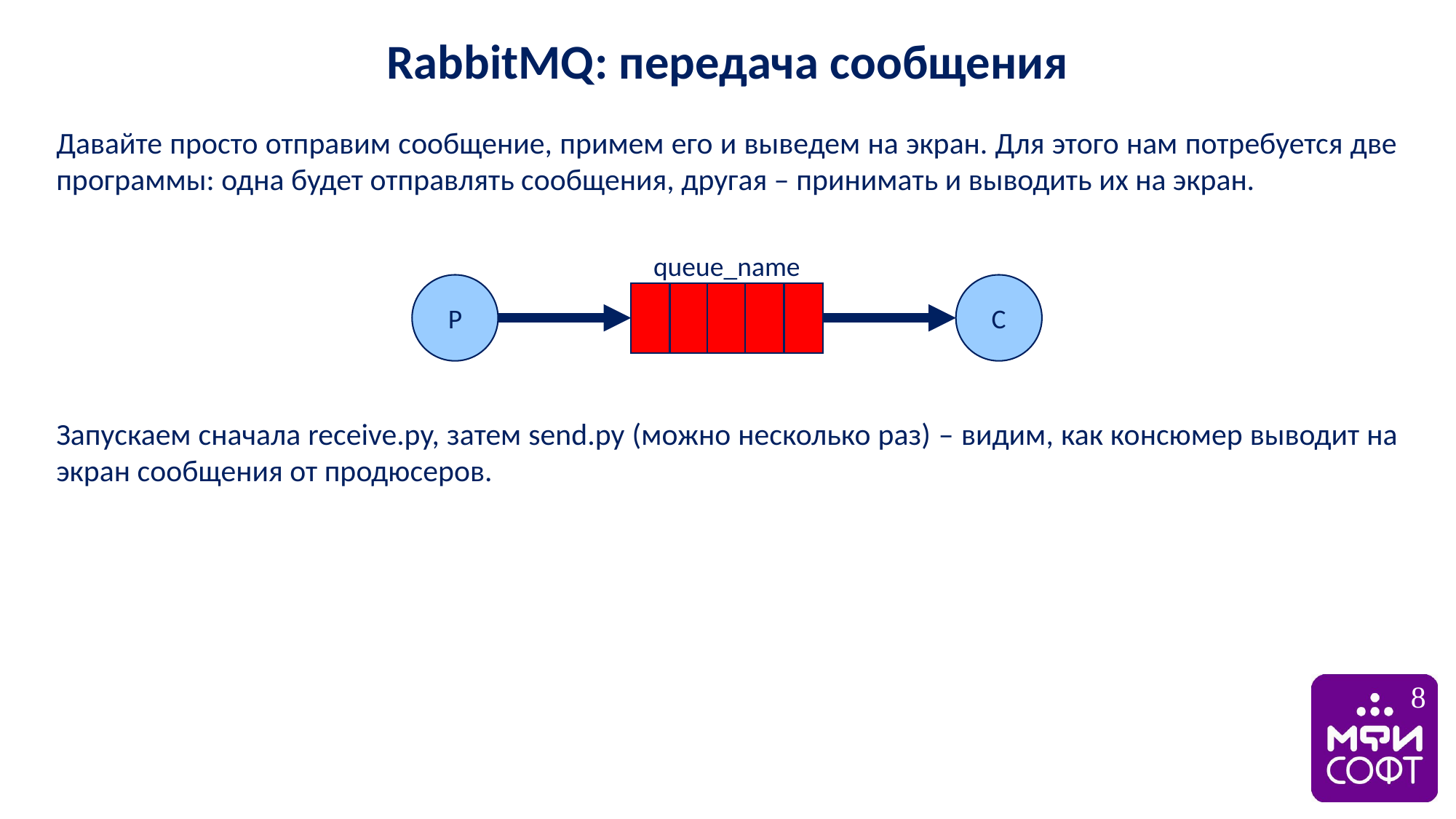

RabbitMQ: передача сообщения
Давайте просто отправим сообщение, примем его и выведем на экран. Для этого нам потребуется две программы: одна будет отправлять сообщения, другая ‒ принимать и выводить их на экран.

Запускаем сначала receive.py, затем send.py (можно несколько раз) – видим, как консюмер выводит на экран сообщения от продюсеров.

queue_name

P
C